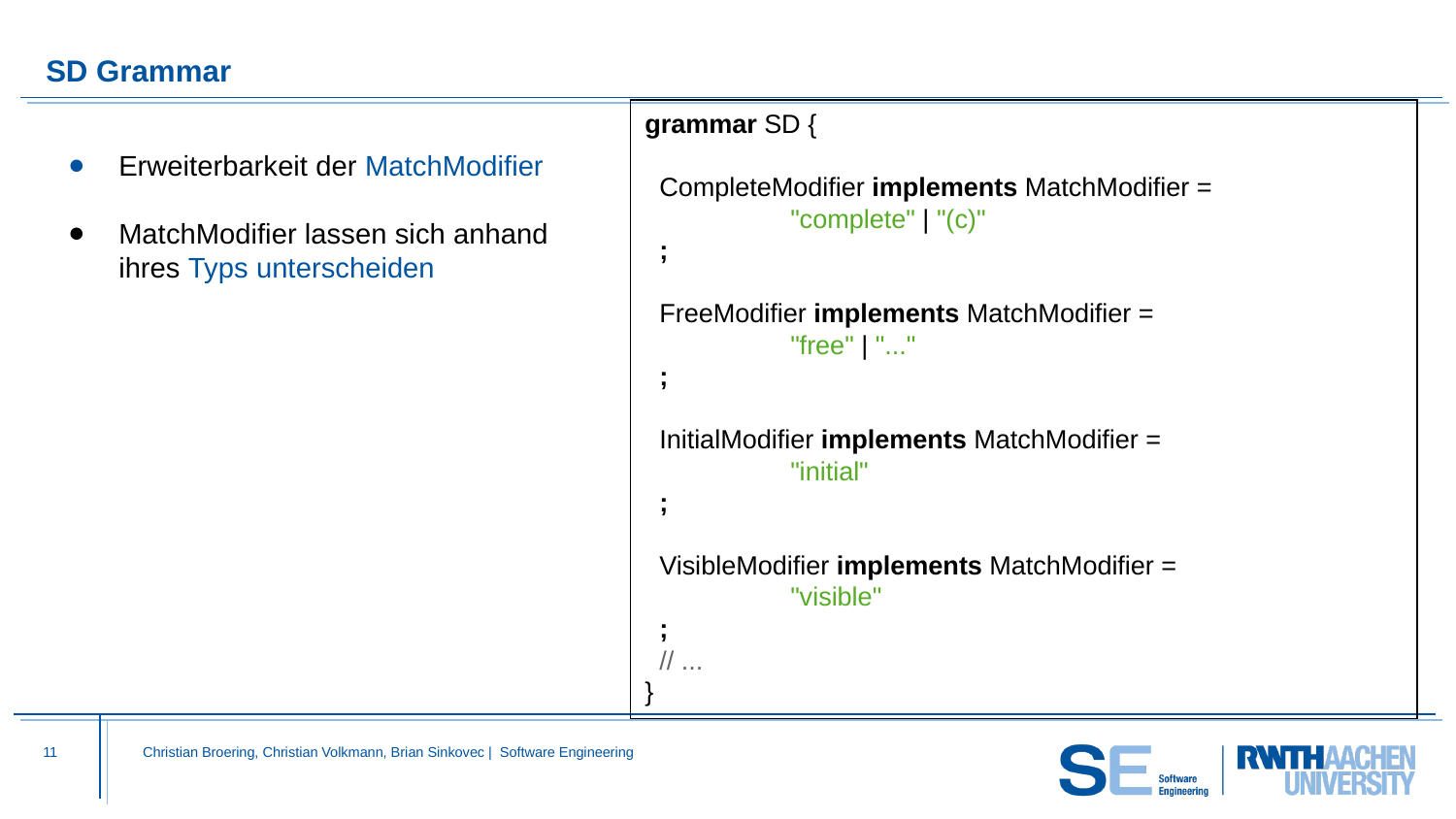

# SD Grammar
grammar SD {

  CompleteModifier implements MatchModifier =
    	"complete" | "(c)"
  ;

  FreeModifier implements MatchModifier =
    	"free" | "..."
  ;

  InitialModifier implements MatchModifier =
    	"initial"
  ;

  VisibleModifier implements MatchModifier =
    	"visible"
  ;
  // ...
}
Erweiterbarkeit der MatchModifier

MatchModifier lassen sich anhand ihres Typs unterscheiden